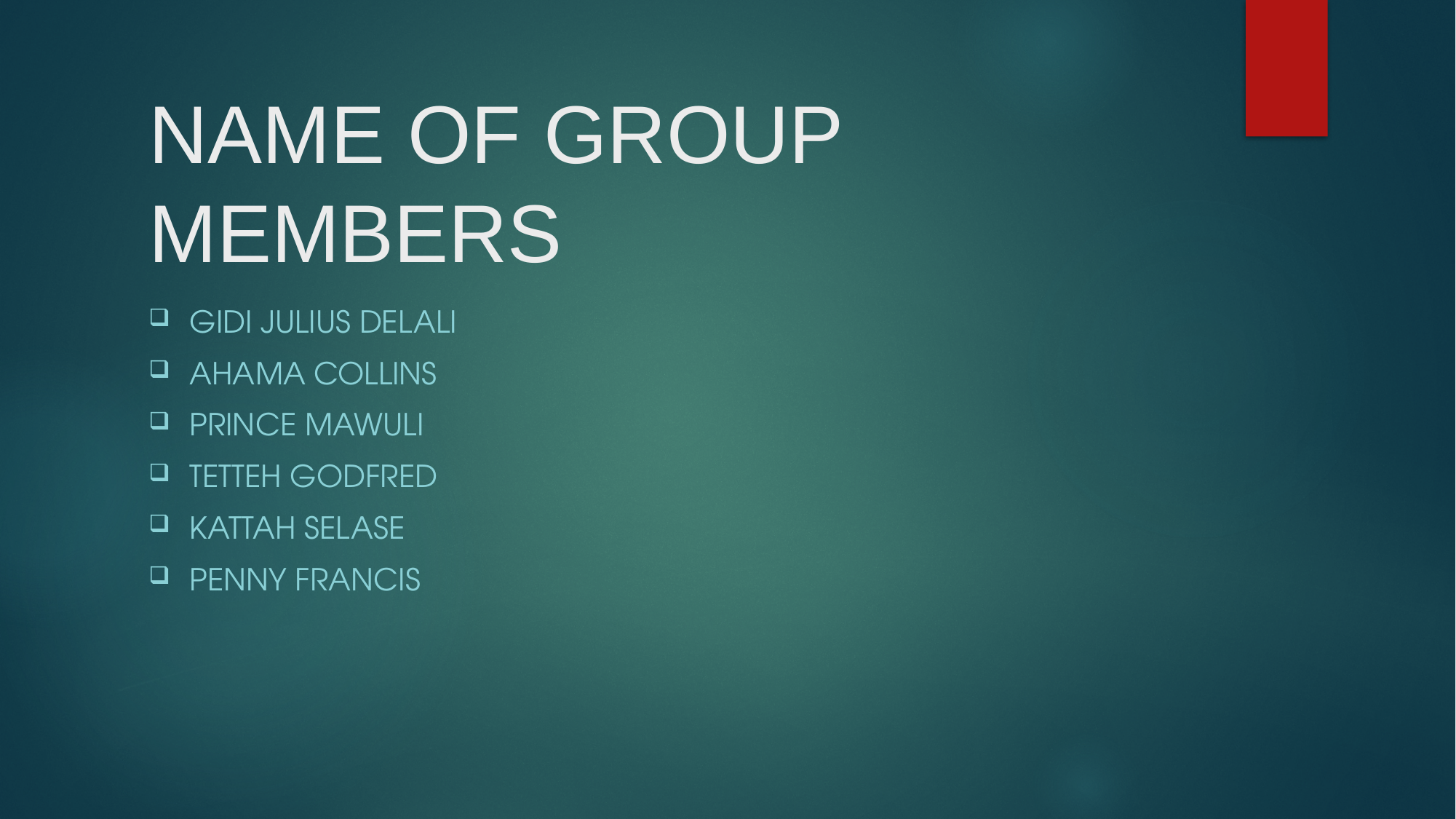

# NAME OF GROUP MEMBERS
GIDI JULIUS DELALI
AHAMA COLLINS
PRINCE MAWULI
TETTEH GODFRED
KATTAH SELASE
Penny francis